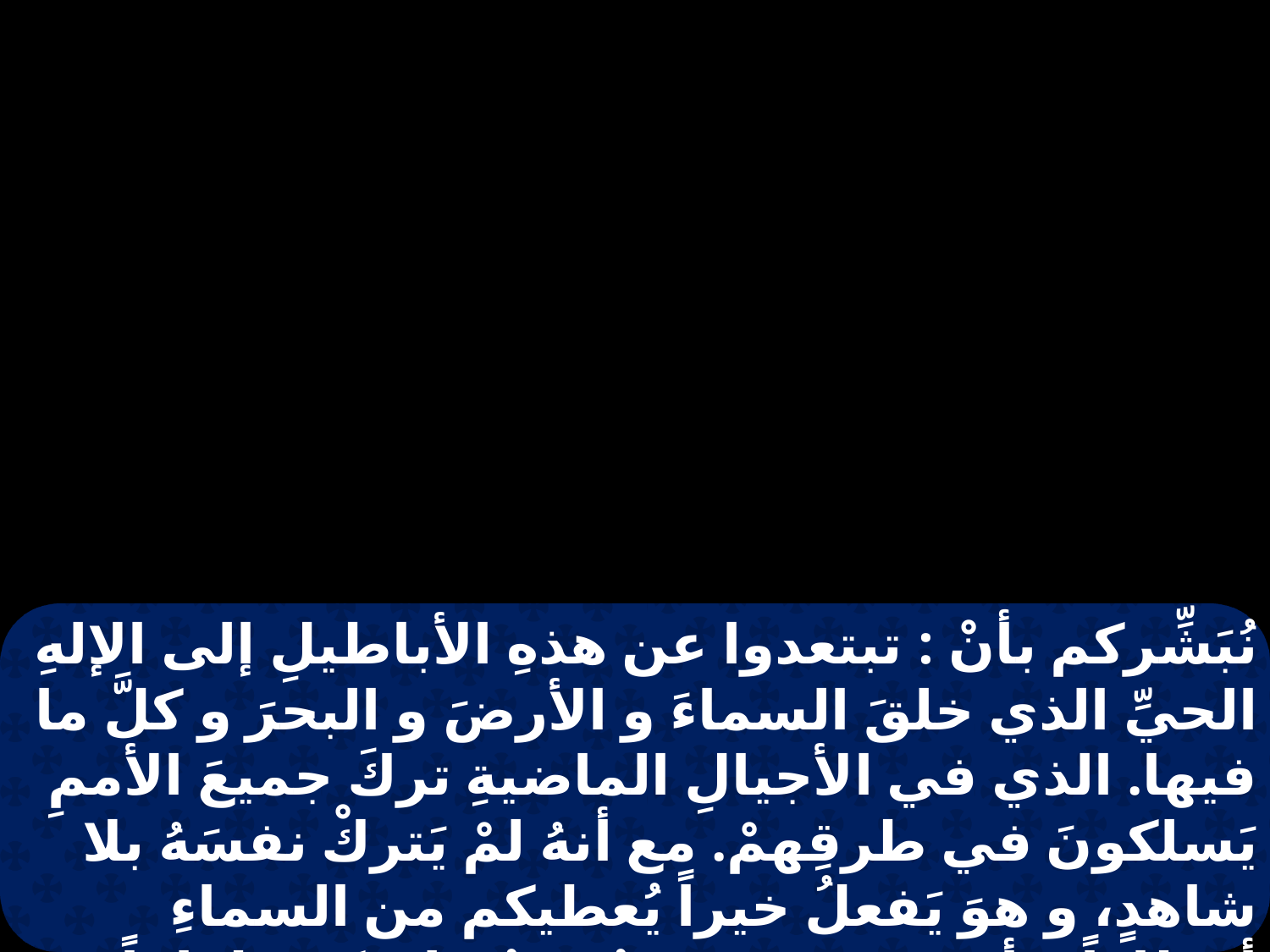

نُبَشِّركم بأنْ : تبتعدوا عن هذهِ الأباطيلِ إلى الإلهِ الحيِّ الذي خلقَ السماءَ و الأرضَ و البحرَ و كلَّ ما فيها. الذي في الأجيالِ الماضيةِ تركَ جميعَ الأممِ يَسلكونَ في طرقِهمْ. مع أنهُ لمْ يَتركْ نفسَهُ بلا شاهدٍ، و هوَ يَفعلُ خيراً يُعطيكم من السماءِ أمطاراً و أزمنَة مُثمِرة. و يُشبعُ قلوبَكم طعاماً و سُروراً. و فلما قالا هذا كفَّ الجموعُ بالجهدِ عَن أنْ يَذبحوا لهما.